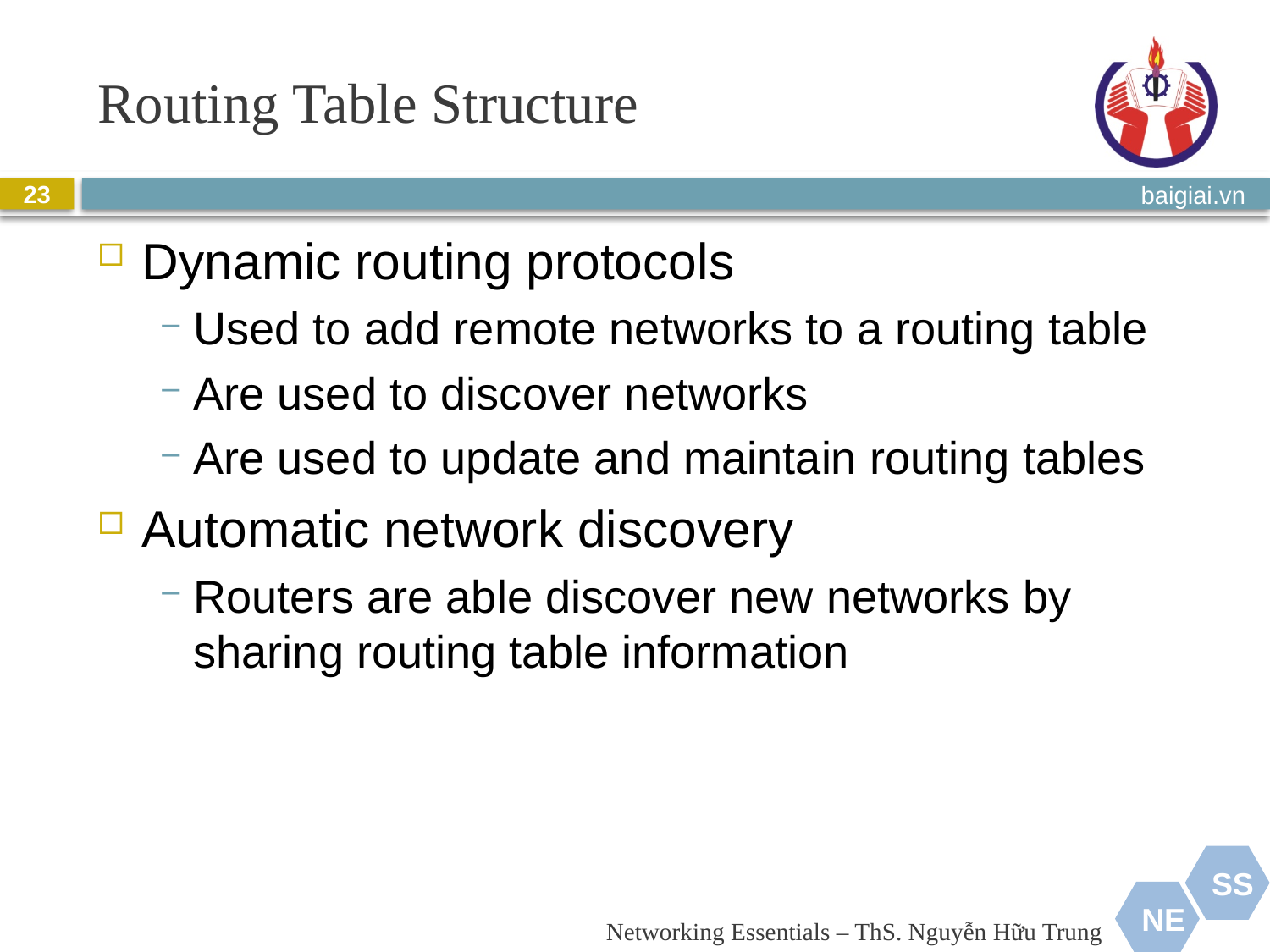

# Routing Table Structure
23
Dynamic routing protocols
Used to add remote networks to a routing table
Are used to discover networks
Are used to update and maintain routing tables
Automatic network discovery
Routers are able discover new networks by sharing routing table information
Networking Essentials – ThS. Nguyễn Hữu Trung